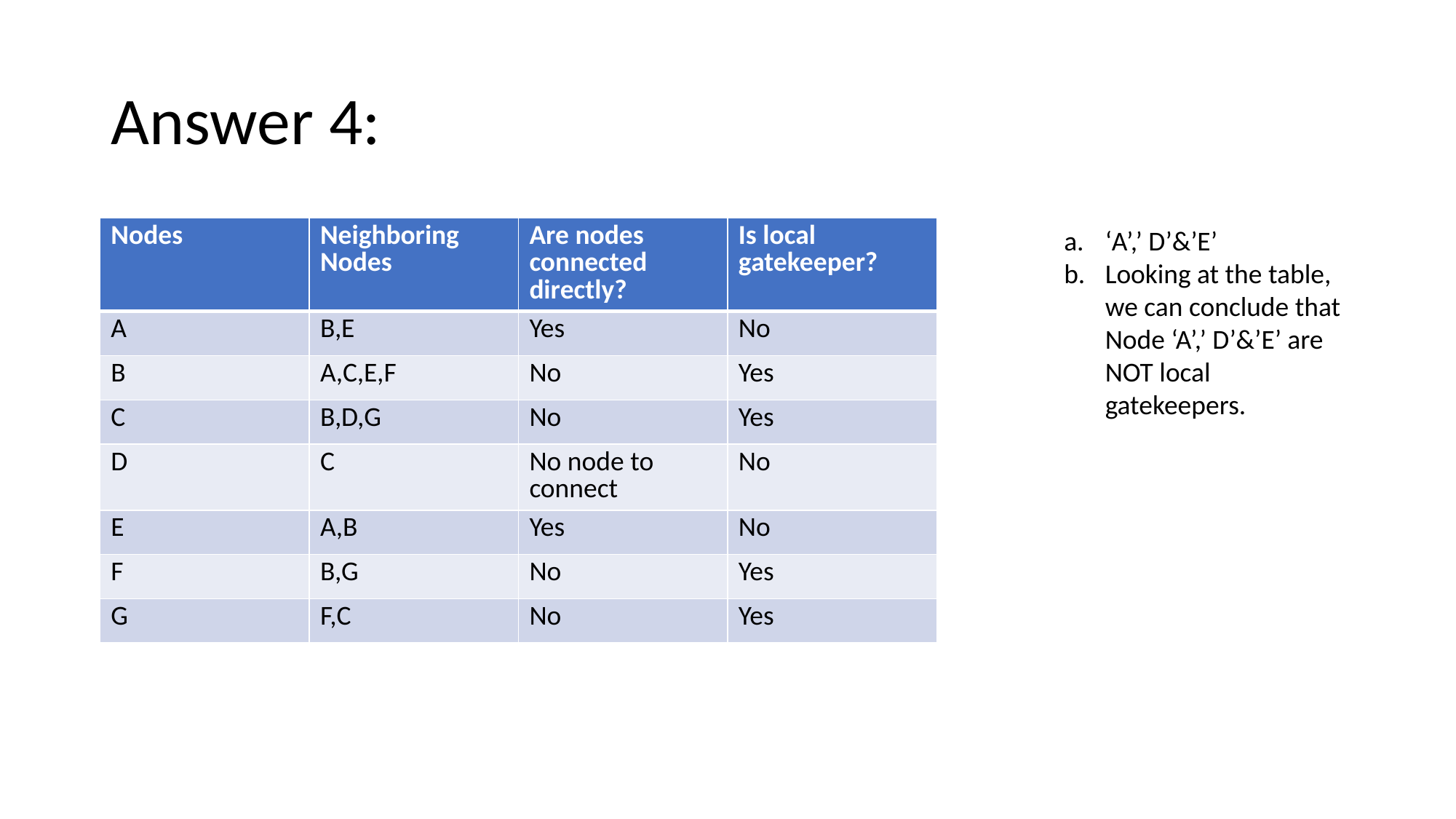

# Answer 4:
| Nodes | Neighboring Nodes | Are nodes connected directly? | Is local gatekeeper? |
| --- | --- | --- | --- |
| A | B,E | Yes | No |
| B | A,C,E,F | No | Yes |
| C | B,D,G | No | Yes |
| D | C | No node to connect | No |
| E | A,B | Yes | No |
| F | B,G | No | Yes |
| G | F,C | No | Yes |
‘A’,’ D’&’E’
Looking at the table, we can conclude that Node ‘A’,’ D’&’E’ are NOT local gatekeepers.